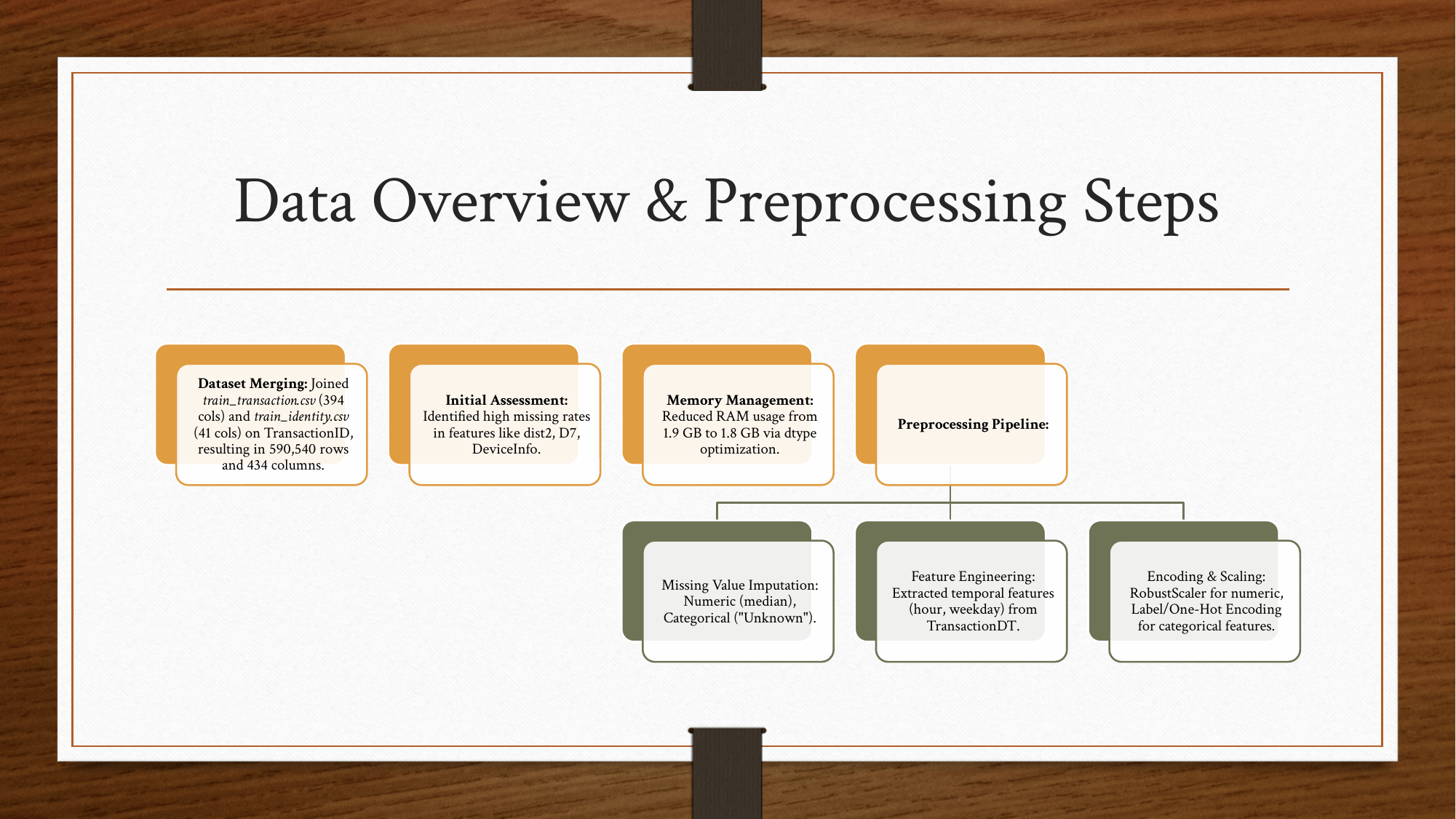

# Data Overview & Preprocessing Steps
Dataset Merging: Joined train_transaction.csv (394 cols) and train_identity.csv (41 cols) on TransactionID, resulting in 590,540 rows and 434 columns.
Initial Assessment: Identified high missing rates in features like dist2, D7, DeviceInfo.
Memory Management: Reduced RAM usage from 1.9 GB to 1.8 GB via dtype optimization.
Preprocessing Pipeline:
Missing Value Imputation: Numeric (median), Categorical ("Unknown").
Feature Engineering: Extracted temporal features (hour, weekday) from TransactionDT.
Encoding & Scaling: RobustScaler for numeric, Label/One-Hot Encoding for categorical features.